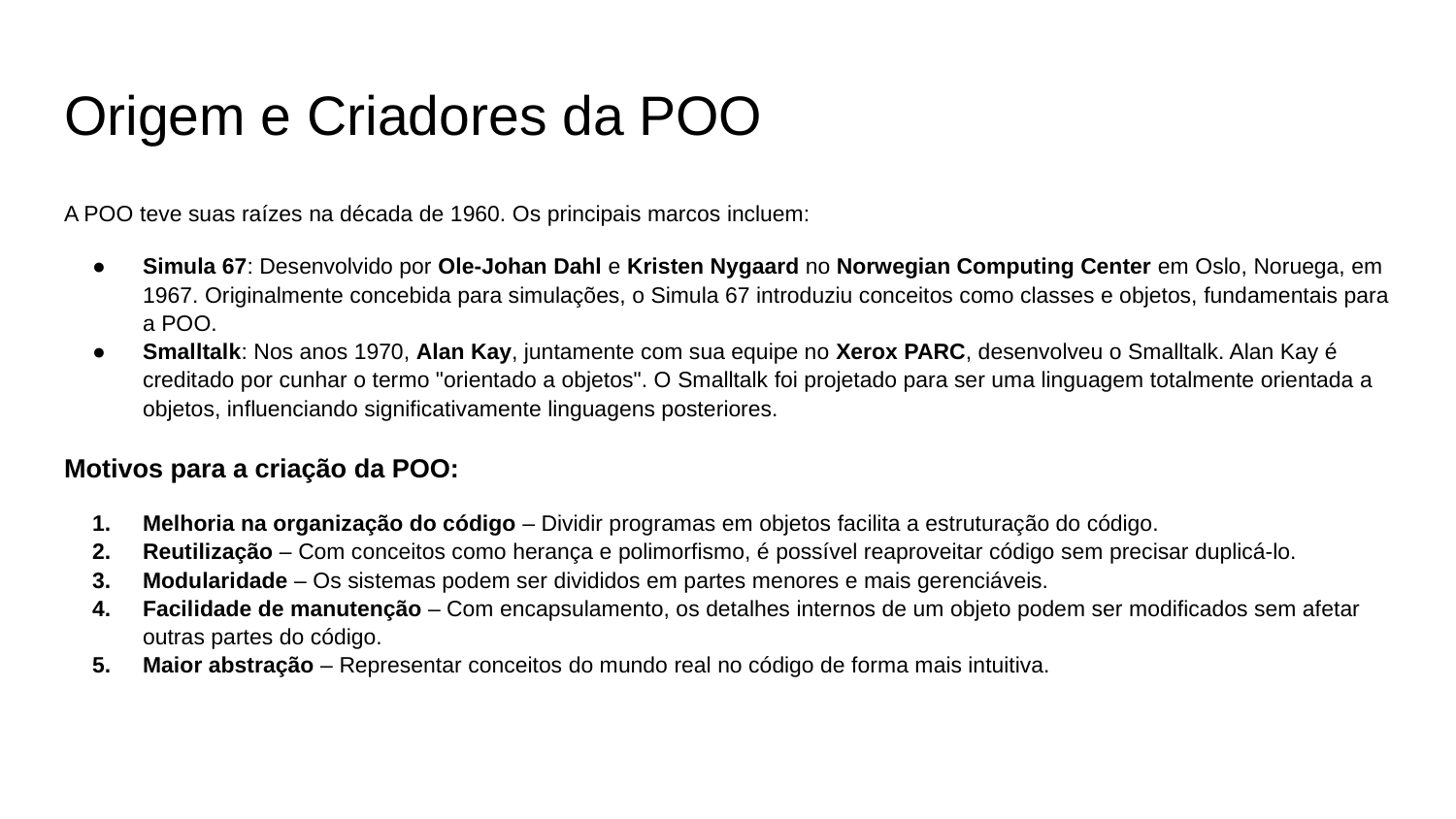

# Origem e Criadores da POO
A POO teve suas raízes na década de 1960. Os principais marcos incluem:
Simula 67: Desenvolvido por Ole-Johan Dahl e Kristen Nygaard no Norwegian Computing Center em Oslo, Noruega, em 1967. Originalmente concebida para simulações, o Simula 67 introduziu conceitos como classes e objetos, fundamentais para a POO.
Smalltalk: Nos anos 1970, Alan Kay, juntamente com sua equipe no Xerox PARC, desenvolveu o Smalltalk. Alan Kay é creditado por cunhar o termo "orientado a objetos". O Smalltalk foi projetado para ser uma linguagem totalmente orientada a objetos, influenciando significativamente linguagens posteriores.
Motivos para a criação da POO:
Melhoria na organização do código – Dividir programas em objetos facilita a estruturação do código.
Reutilização – Com conceitos como herança e polimorfismo, é possível reaproveitar código sem precisar duplicá-lo.
Modularidade – Os sistemas podem ser divididos em partes menores e mais gerenciáveis.
Facilidade de manutenção – Com encapsulamento, os detalhes internos de um objeto podem ser modificados sem afetar outras partes do código.
Maior abstração – Representar conceitos do mundo real no código de forma mais intuitiva.